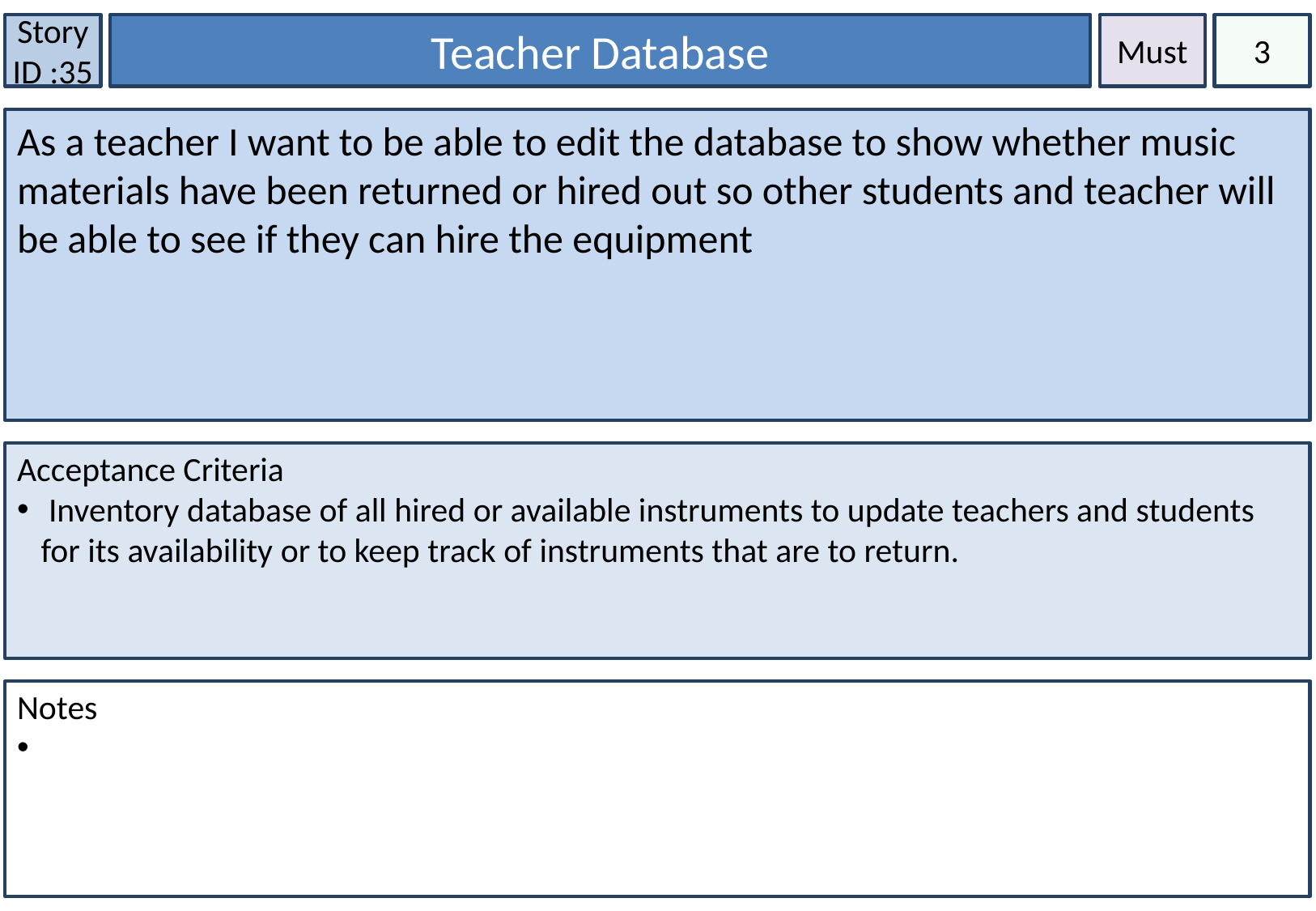

Story ID :35
Teacher Database
Must
3
As a teacher I want to be able to edit the database to show whether music materials have been returned or hired out so other students and teacher will be able to see if they can hire the equipment
Acceptance Criteria
 Inventory database of all hired or available instruments to update teachers and students for its availability or to keep track of instruments that are to return.
Notes